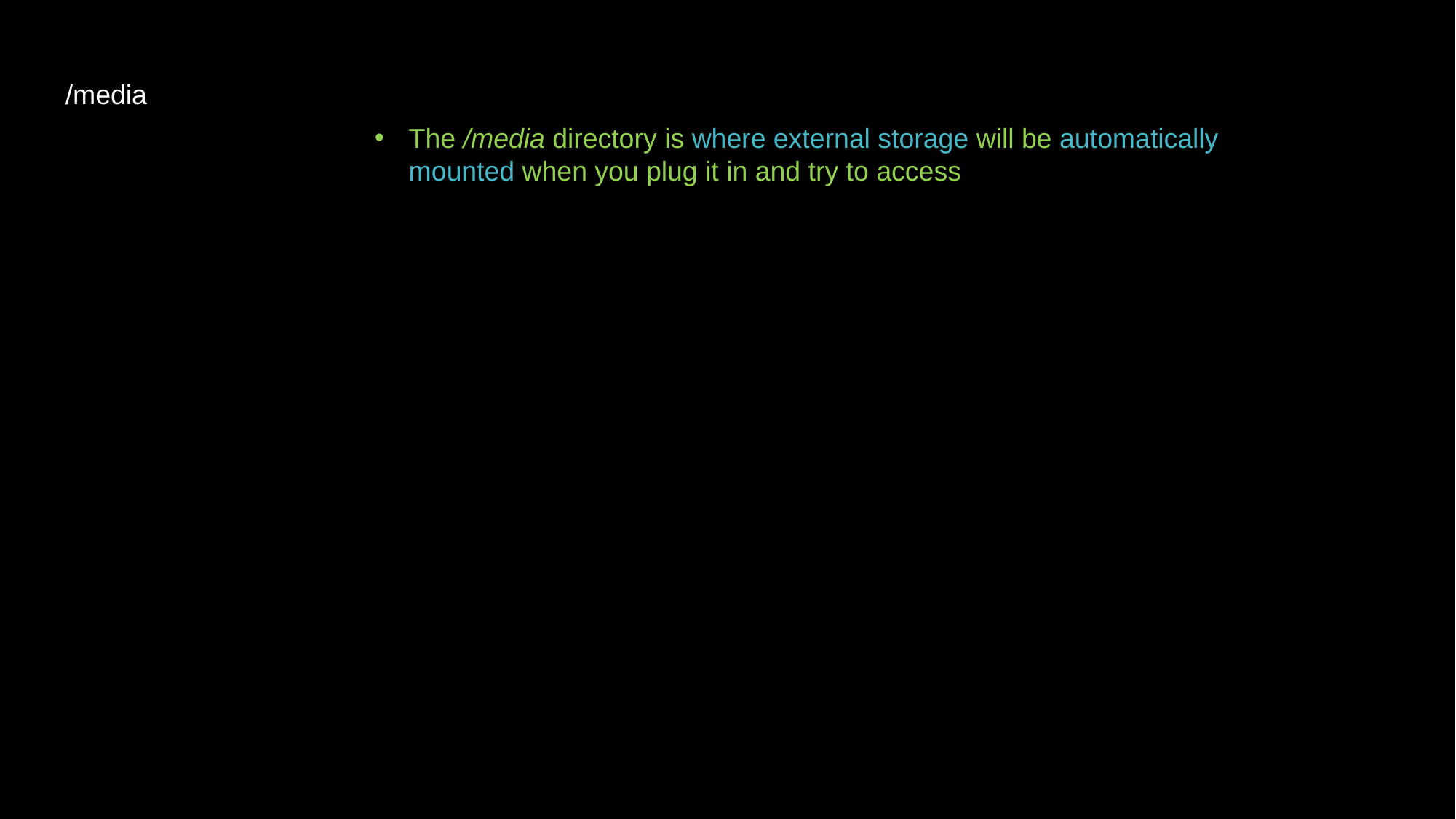

/media
The /media directory is where external storage will be automatically mounted when you plug it in and try to access